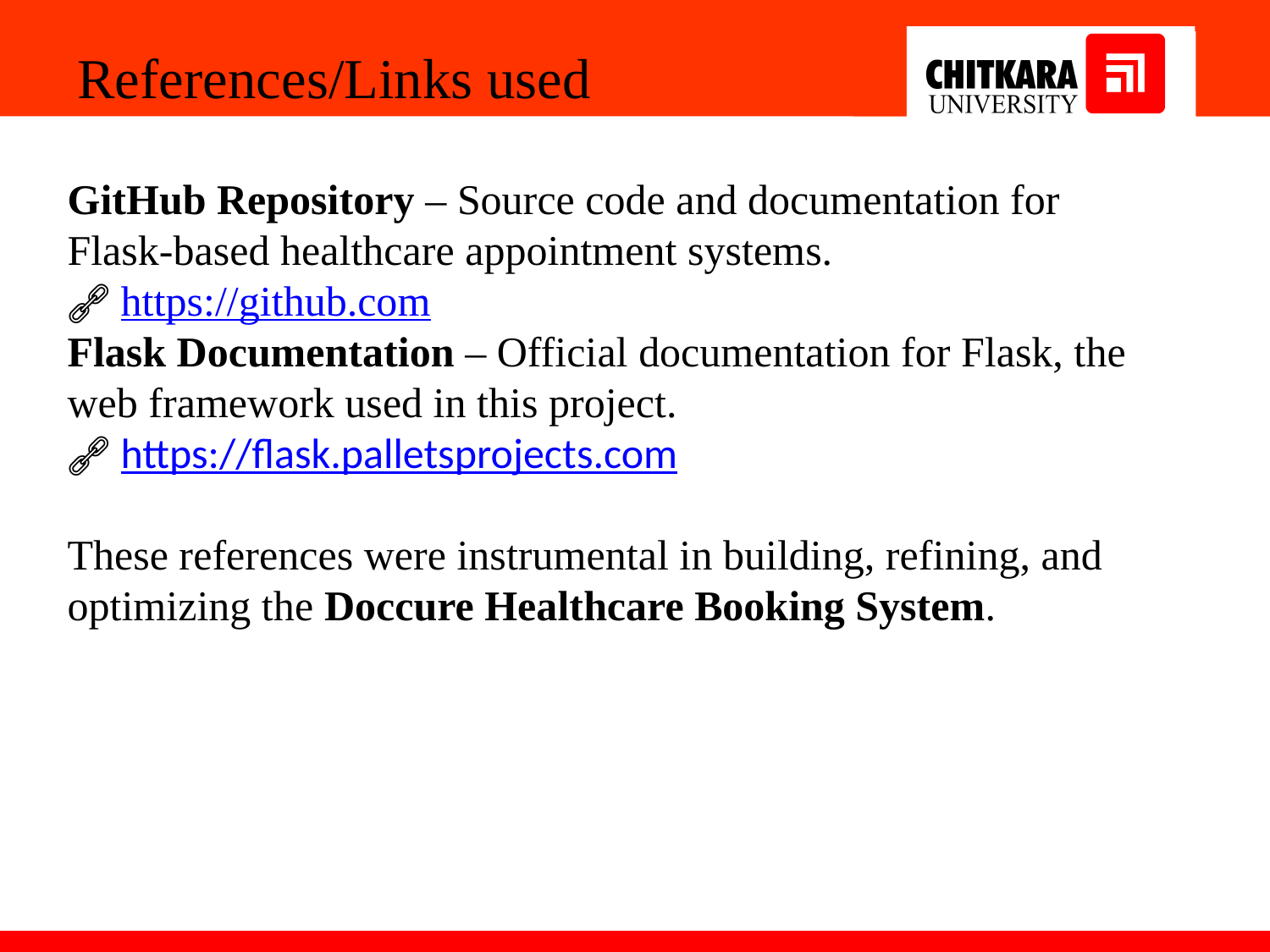

References/Links used
GitHub Repository – Source code and documentation for Flask-based healthcare appointment systems.
🔗 https://github.com
Flask Documentation – Official documentation for Flask, the web framework used in this project.
🔗 https://flask.palletsprojects.com

These references were instrumental in building, refining, and optimizing the Doccure Healthcare Booking System.